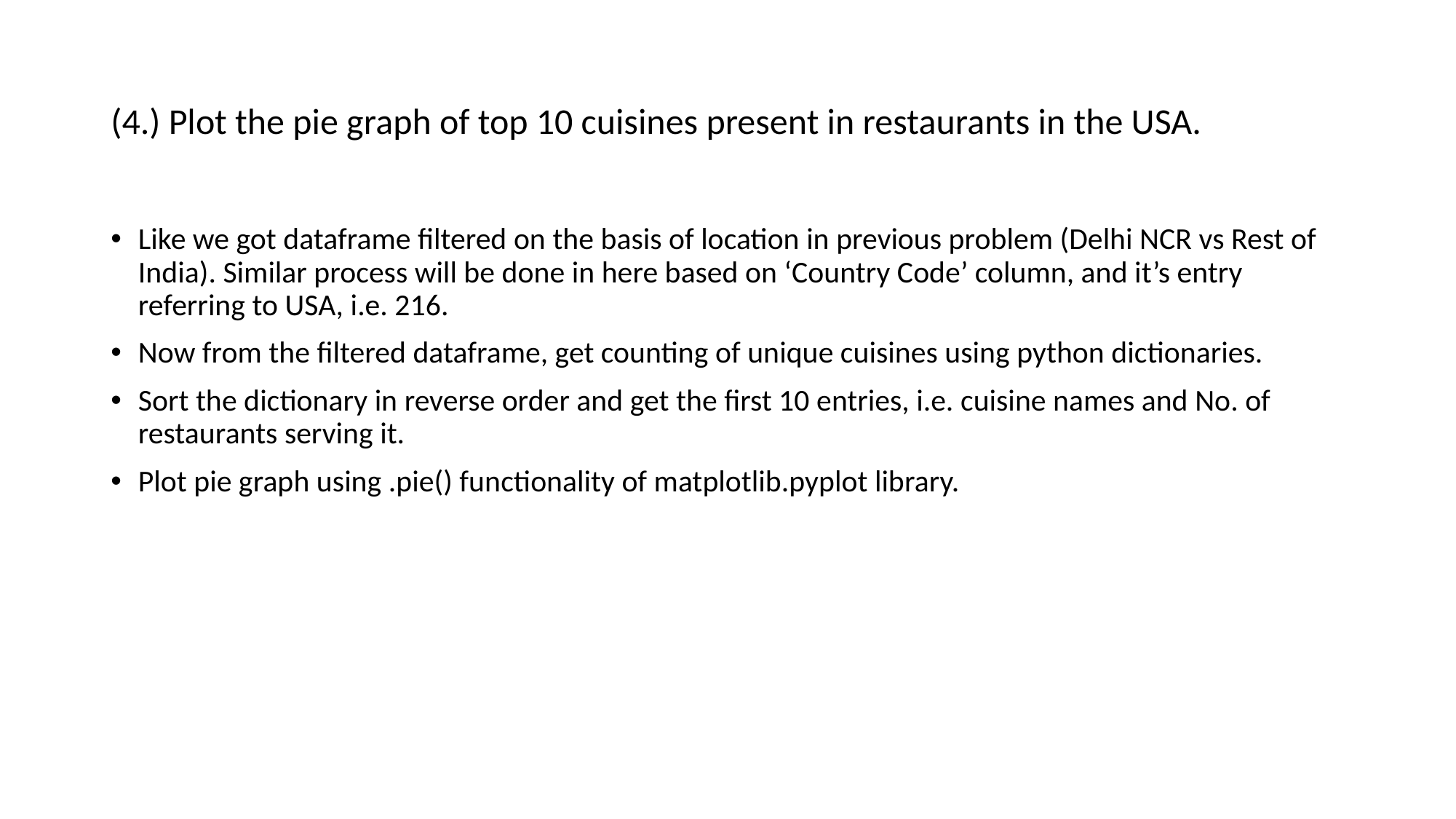

# (4.) Plot the pie graph of top 10 cuisines present in restaurants in the USA.
Like we got dataframe filtered on the basis of location in previous problem (Delhi NCR vs Rest of India). Similar process will be done in here based on ‘Country Code’ column, and it’s entry referring to USA, i.e. 216.
Now from the filtered dataframe, get counting of unique cuisines using python dictionaries.
Sort the dictionary in reverse order and get the first 10 entries, i.e. cuisine names and No. of restaurants serving it.
Plot pie graph using .pie() functionality of matplotlib.pyplot library.